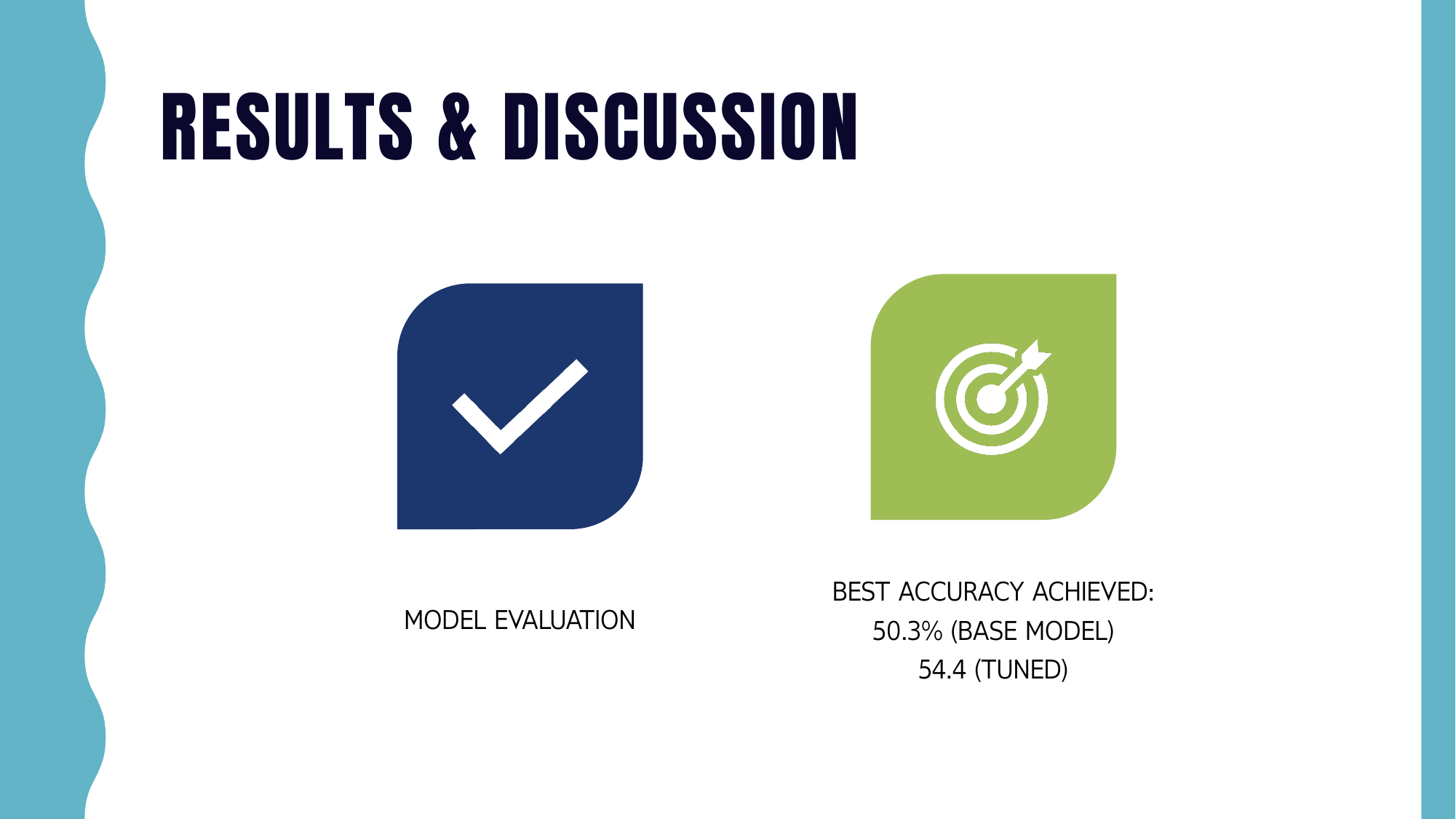

# Results & Discussion
Model Evaluation
Best accuracy achieved:
50.3% (base model)
54.4 (TUNED)